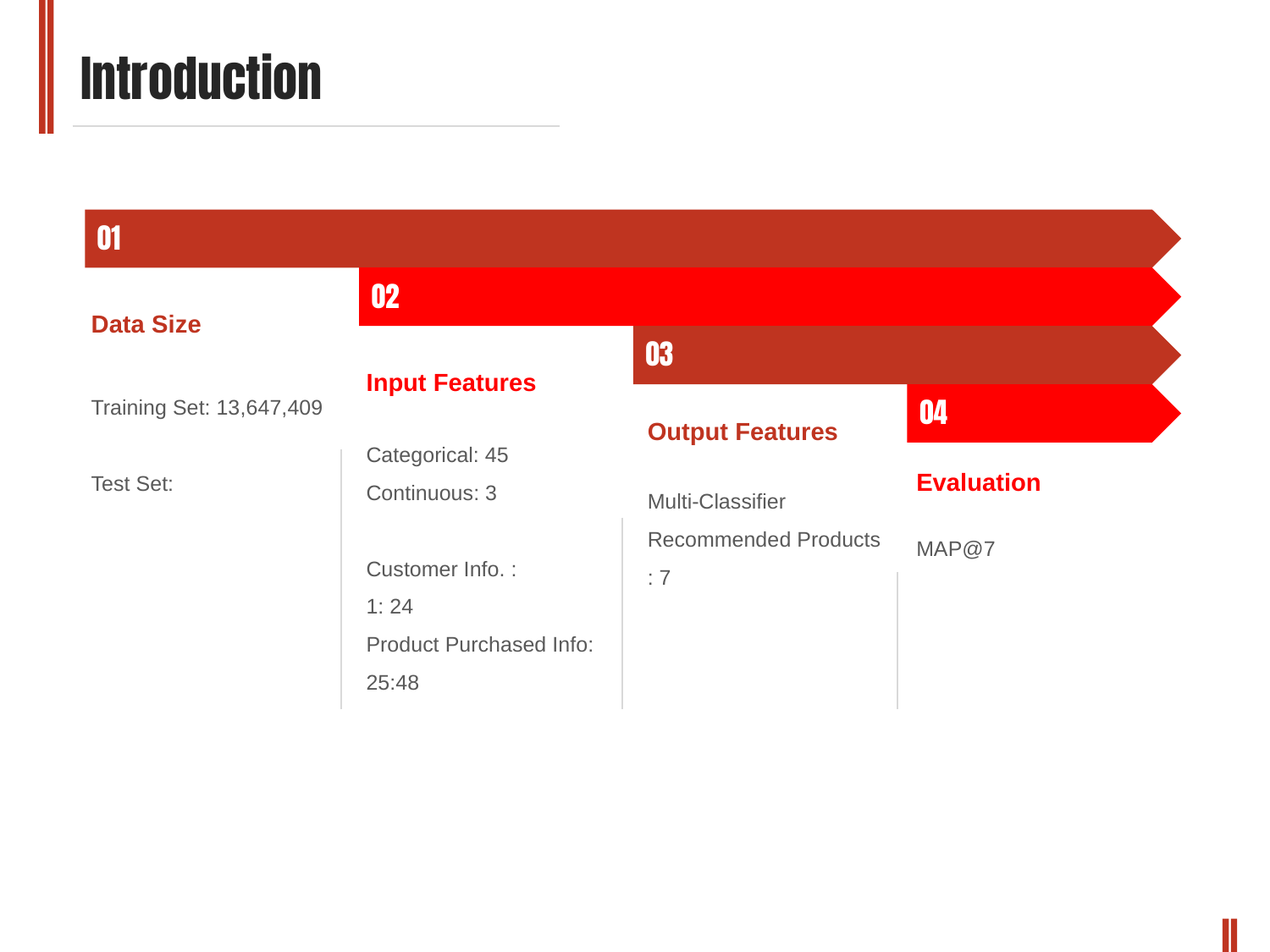

Introduction
01
02
Data Size
03
Input Features
Training Set: 13,647,409

Test Set:
04
Output Features
Categorical: 45
Continuous: 3

Customer Info. :
1: 24
Product Purchased Info:
25:48
Evaluation
Multi-Classifier
Recommended Products : 7
MAP@7